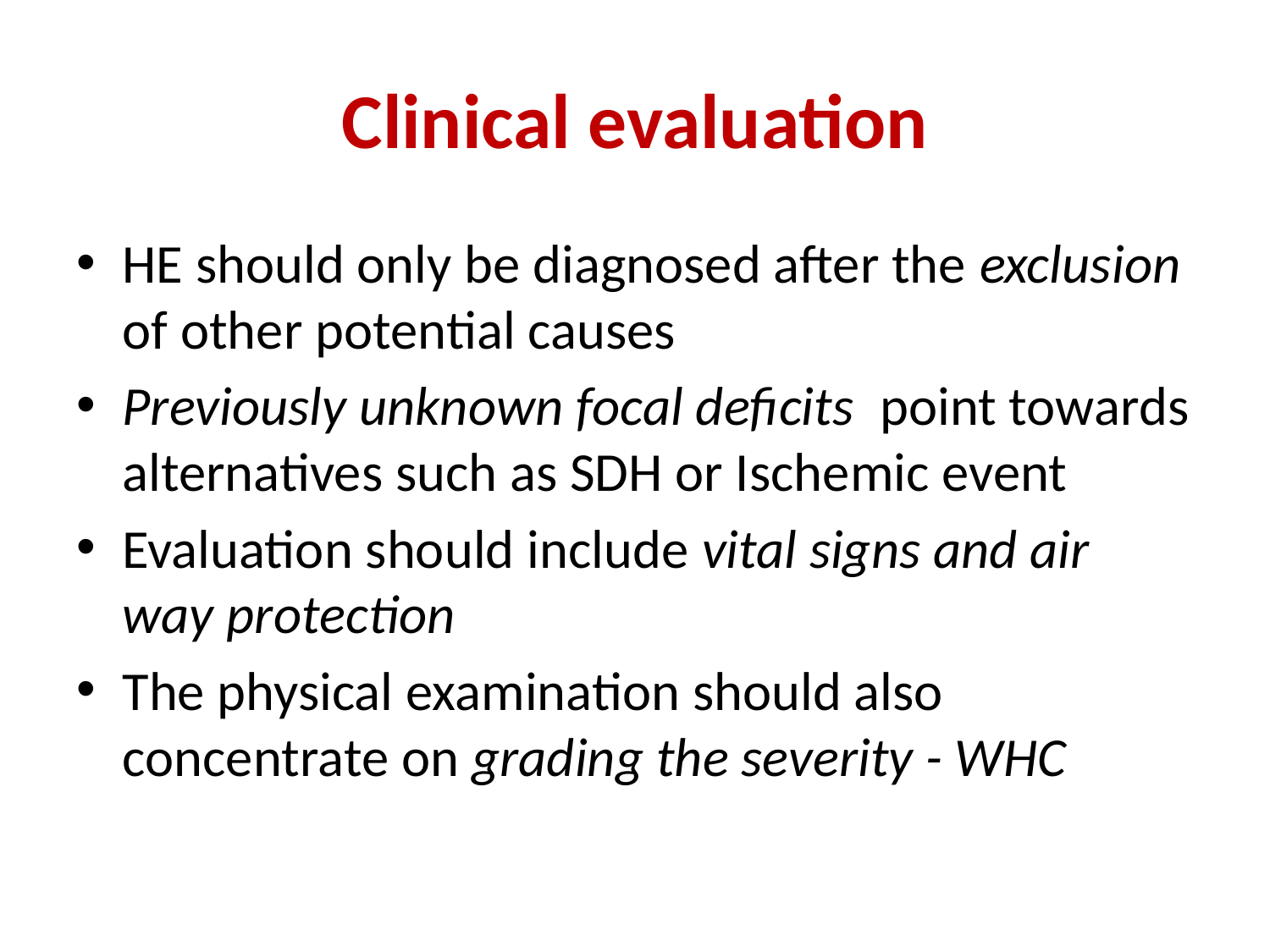

# Clinical evaluation
HE should only be diagnosed after the exclusion of other potential causes
Previously unknown focal deficits  point towards alternatives such as SDH or Ischemic event
Evaluation should include vital signs and air way protection
The physical examination should also concentrate on grading the severity - WHC